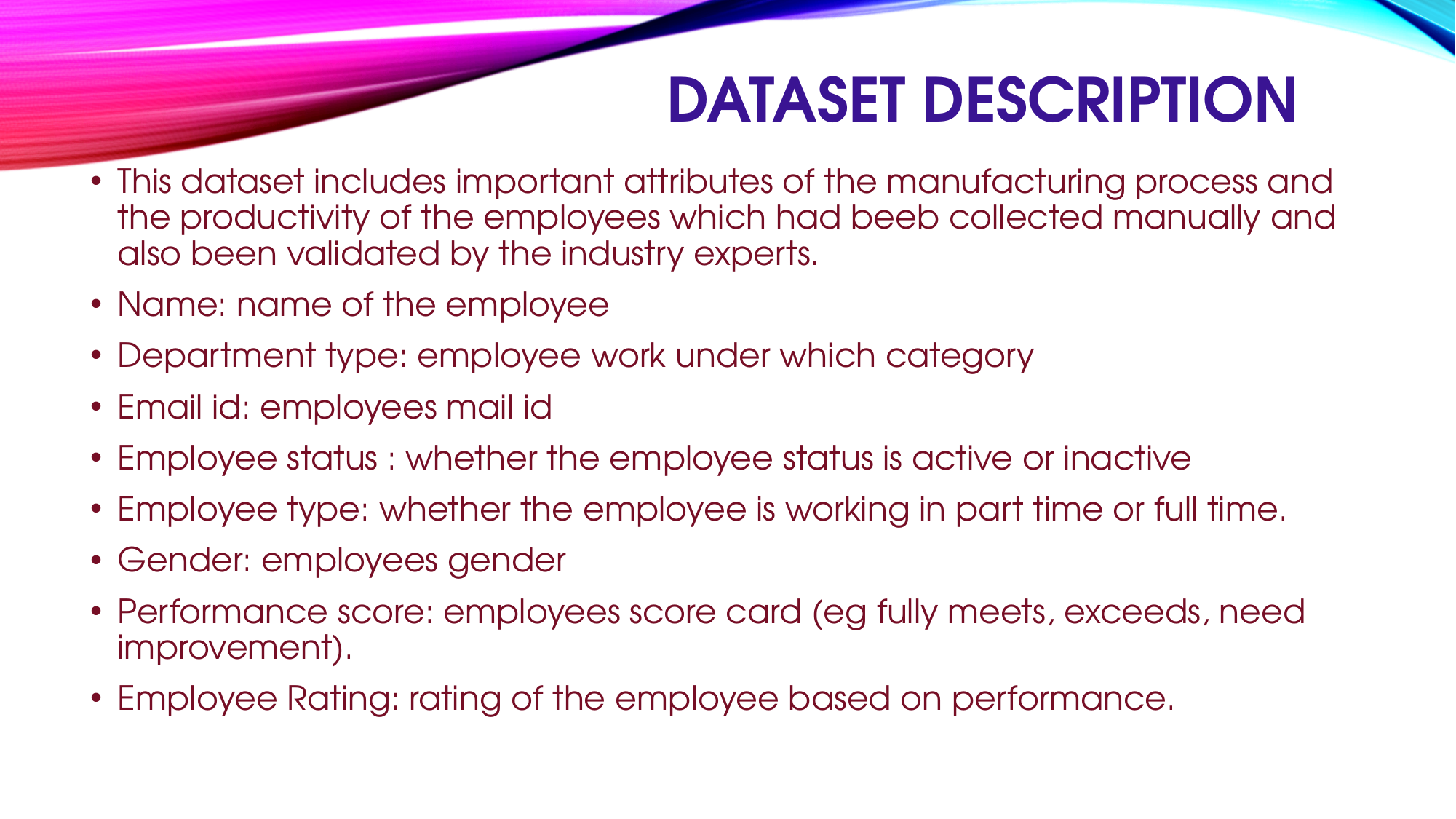

# Dataset description
This dataset includes important attributes of the manufacturing process and the productivity of the employees which had beeb collected manually and also been validated by the industry experts.
Name: name of the employee
Department type: employee work under which category
Email id: employees mail id
Employee status : whether the employee status is active or inactive
Employee type: whether the employee is working in part time or full time.
Gender: employees gender
Performance score: employees score card (eg fully meets, exceeds, need improvement).
Employee Rating: rating of the employee based on performance.